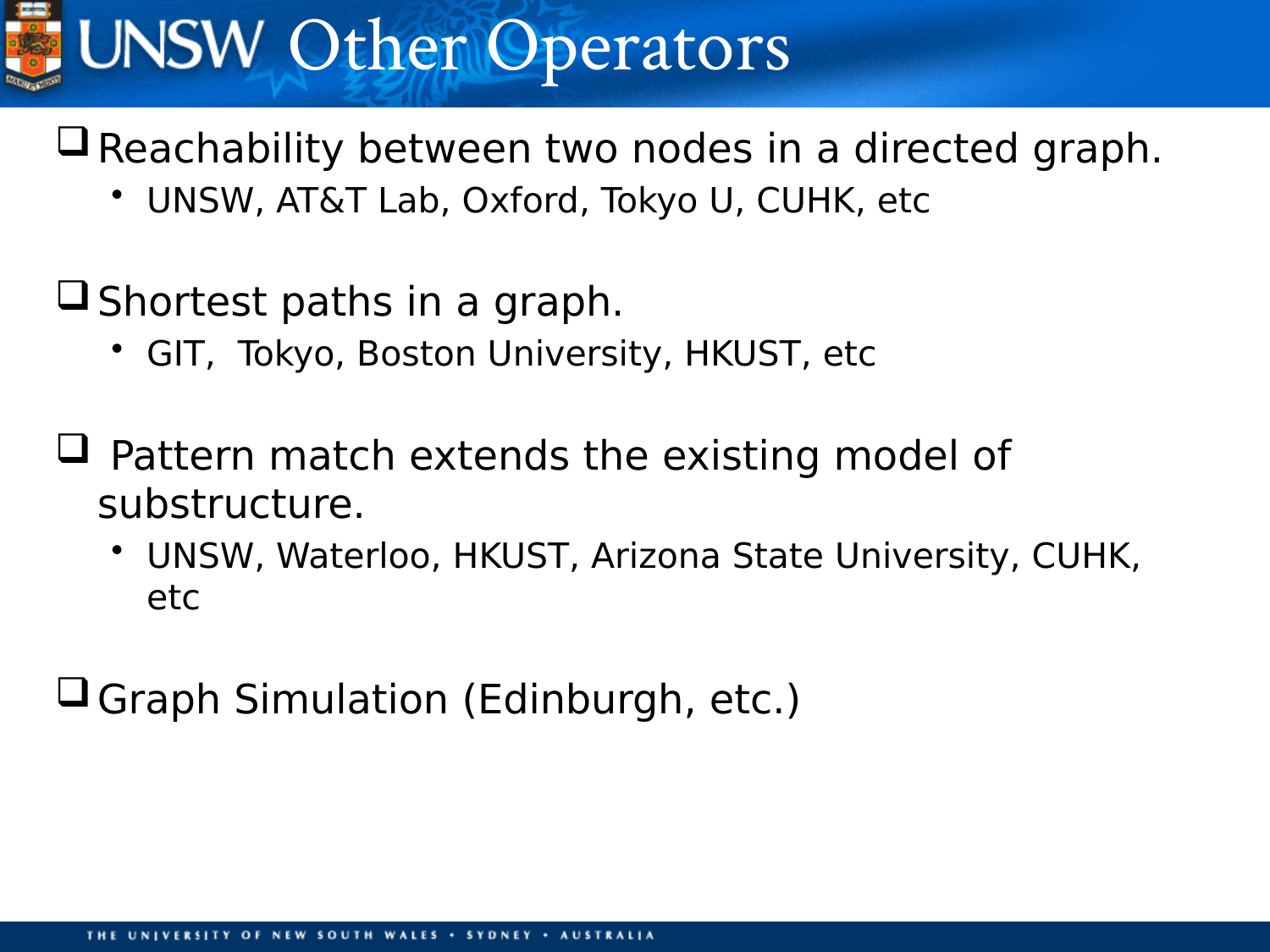

# Other Operators
Reachability between two nodes in a directed graph.
UNSW, AT&T Lab, Oxford, Tokyo U, CUHK, etc

Shortest paths in a graph.
GIT,  Tokyo, Boston University, HKUST, etc

 Pattern match extends the existing model of substructure.
UNSW, Waterloo, HKUST, Arizona State University, CUHK, etc

Graph Simulation (Edinburgh, etc.)